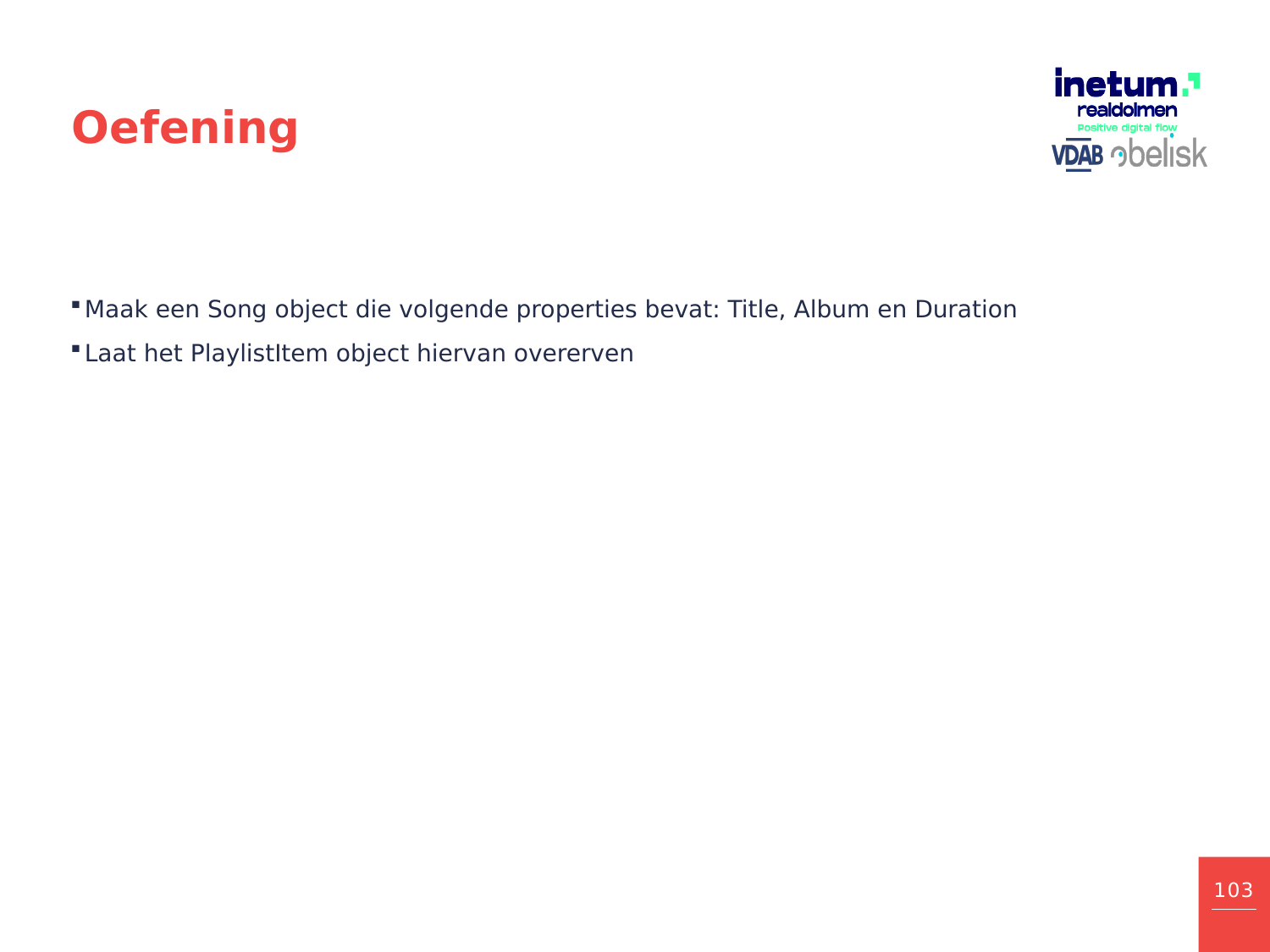

# Oefening
Maak een Song object die volgende properties bevat: Title, Album en Duration
Laat het PlaylistItem object hiervan overerven